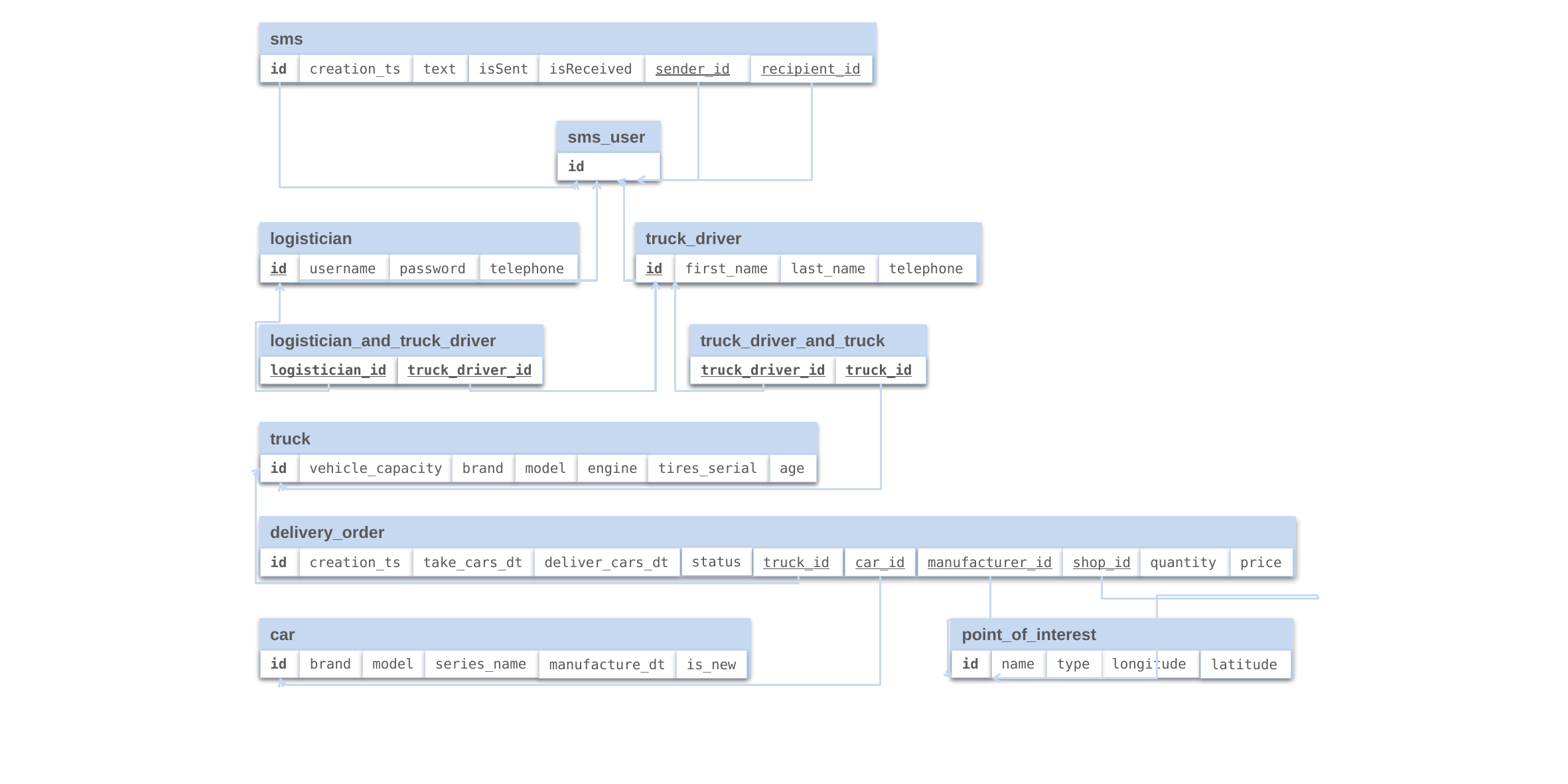

sms
id
creation_ts
text
isSent
isReceived
sender_id
recipient_id
sms_user
id

logistician
id
username
password
telephone
truck_driver
id
first_name
last_name
telephone

logistician_and_truck_driver
logistician_id
truck_driver_id
truck_driver_and_truck
truck_driver_id
truck_id
truck
id
vehicle_capacity
brand
model
engine
tires_serial
age

delivery_order
status
id
creation_ts
take_cars_dt
deliver_cars_dt
truck_id
car_id
manufacturer_id
shop_id
quantity
price
car
id
brand
model
series_name
manufacture_dt
is_new
point_of_interest
id
name
type
longitude
latitude